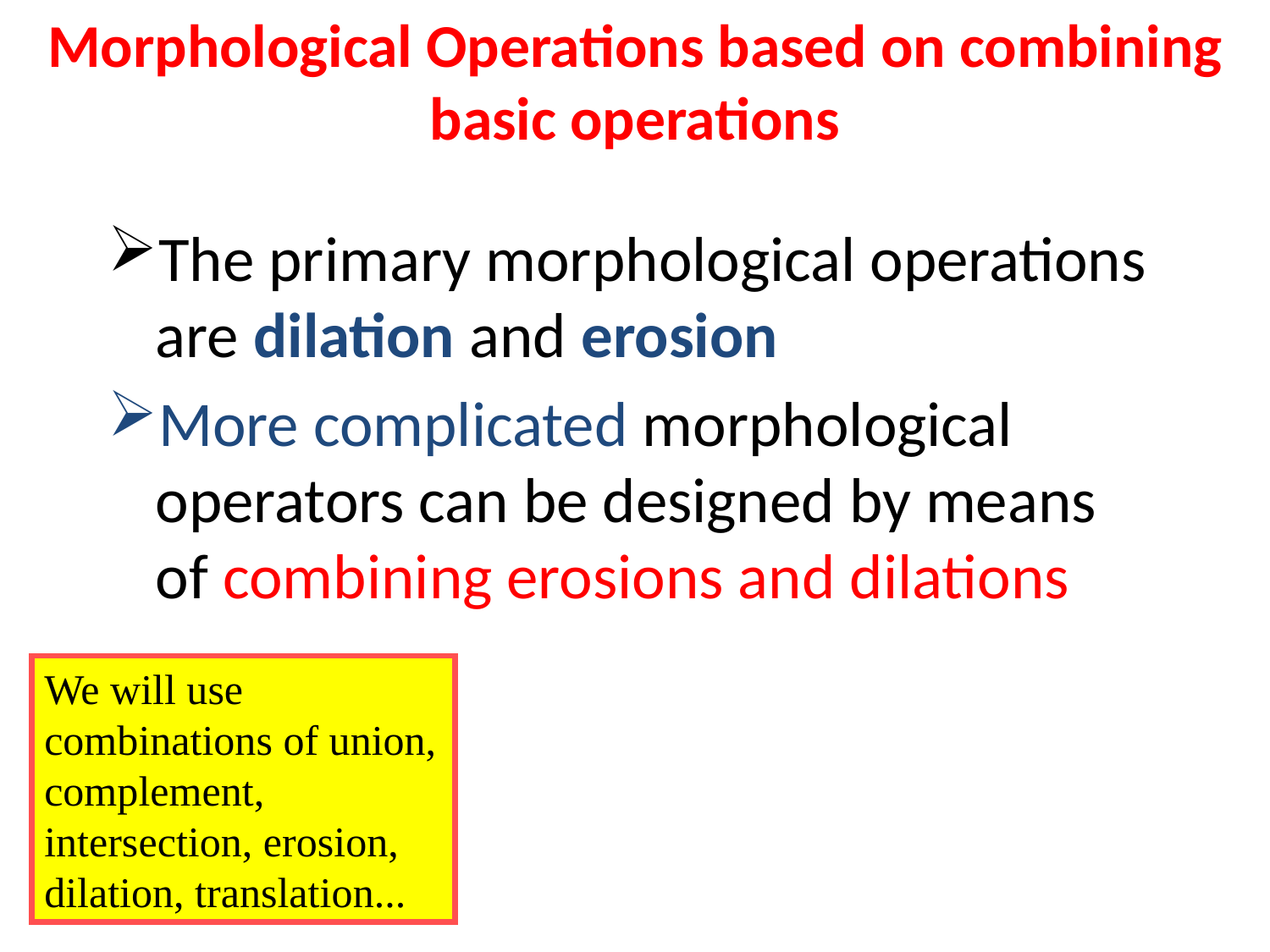

# Morphological Operations based on combining basic operations
The primary morphological operations are dilation and erosion
More complicated morphological operators can be designed by means of combining erosions and dilations

We will use combinations of union, complement, intersection, erosion, dilation, translation...